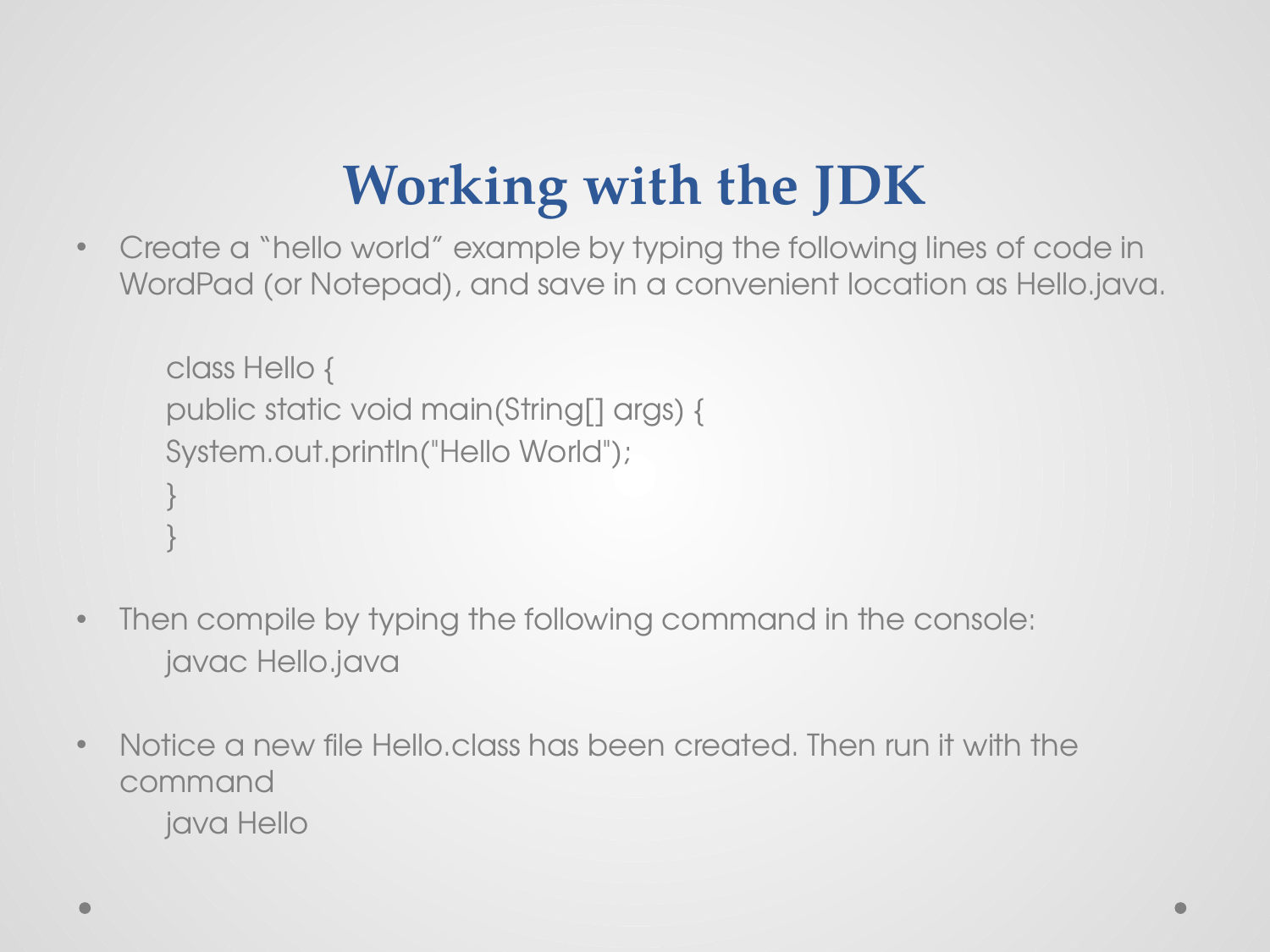

# Working with the JDK
Create a “hello world” example by typing the following lines of code in WordPad (or Notepad), and save in a convenient location as Hello.java.

	class Hello {
		public static void main(String[] args) {
		System.out.println("Hello World");
		}
	}

Then compile by typing the following command in the console:
	javac Hello.java

Notice a new file Hello.class has been created. Then run it with the command
 	java Hello